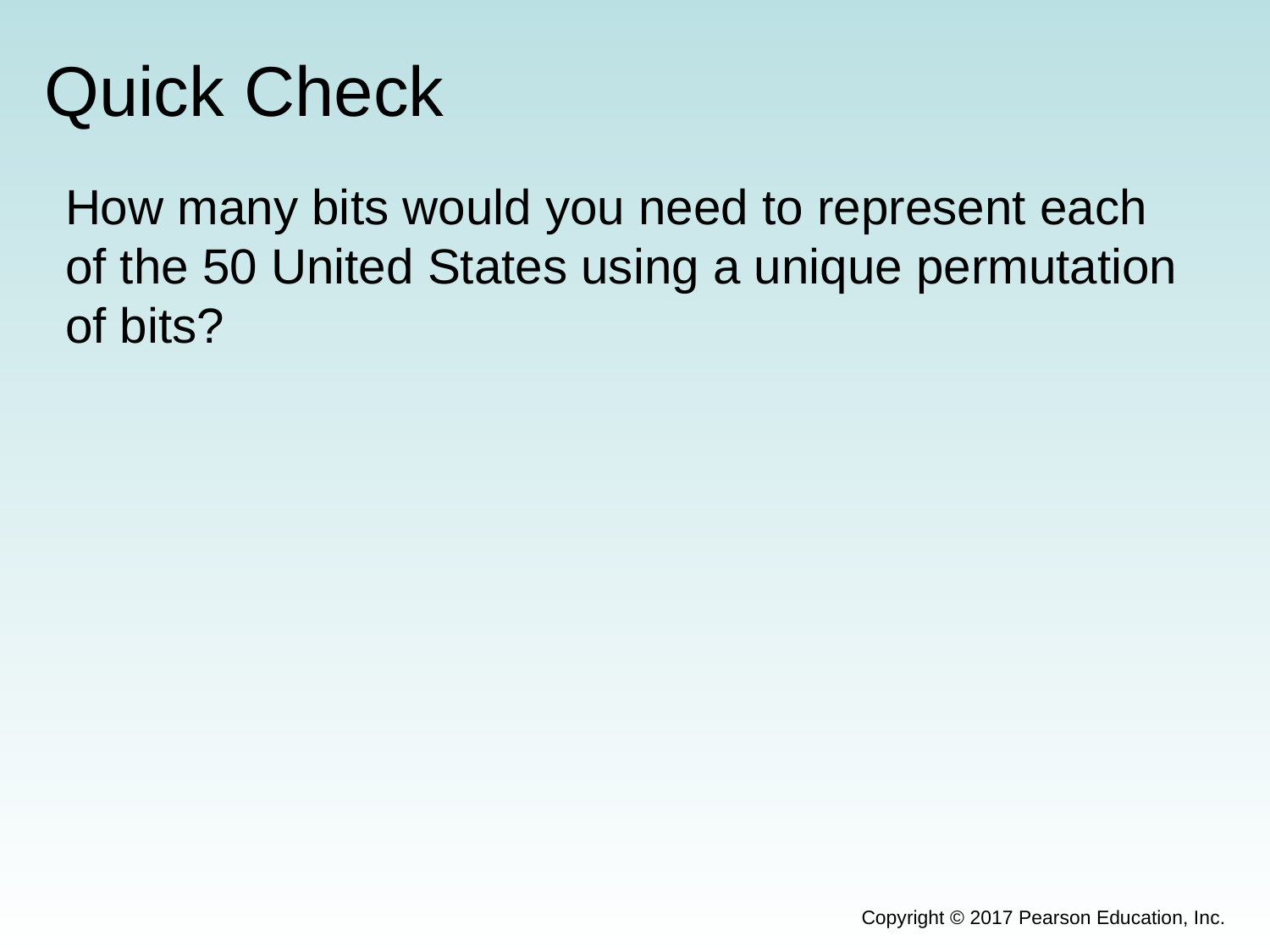

# Quick Check
How many bits would you need to represent each of the 50 United States using a unique permutation of bits?

Copyright © 2017 Pearson Education, Inc.